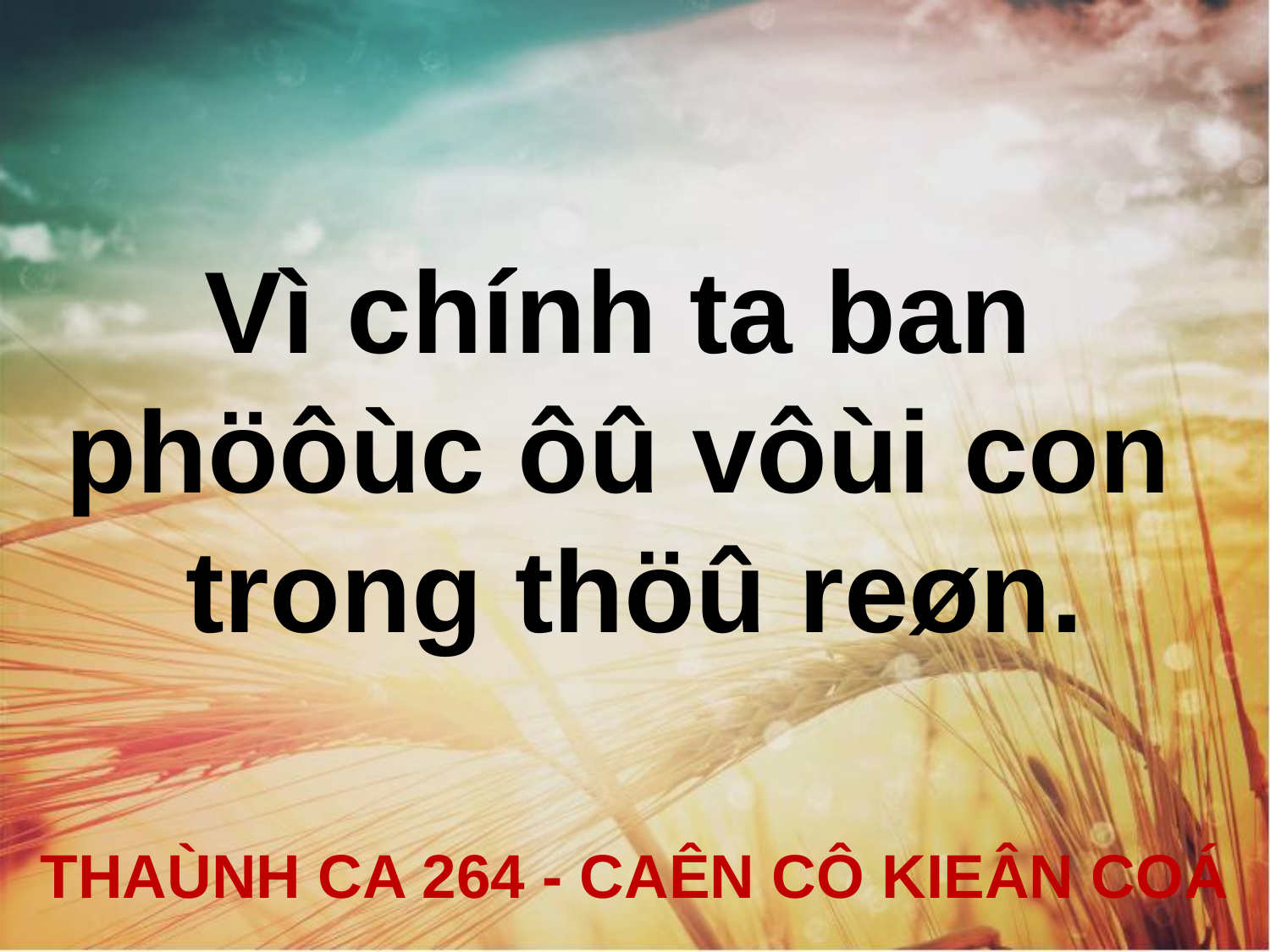

Vì chính ta ban
phöôùc ôû vôùi con
trong thöû reøn.
THAÙNH CA 264 - CAÊN CÔ KIEÂN COÁ